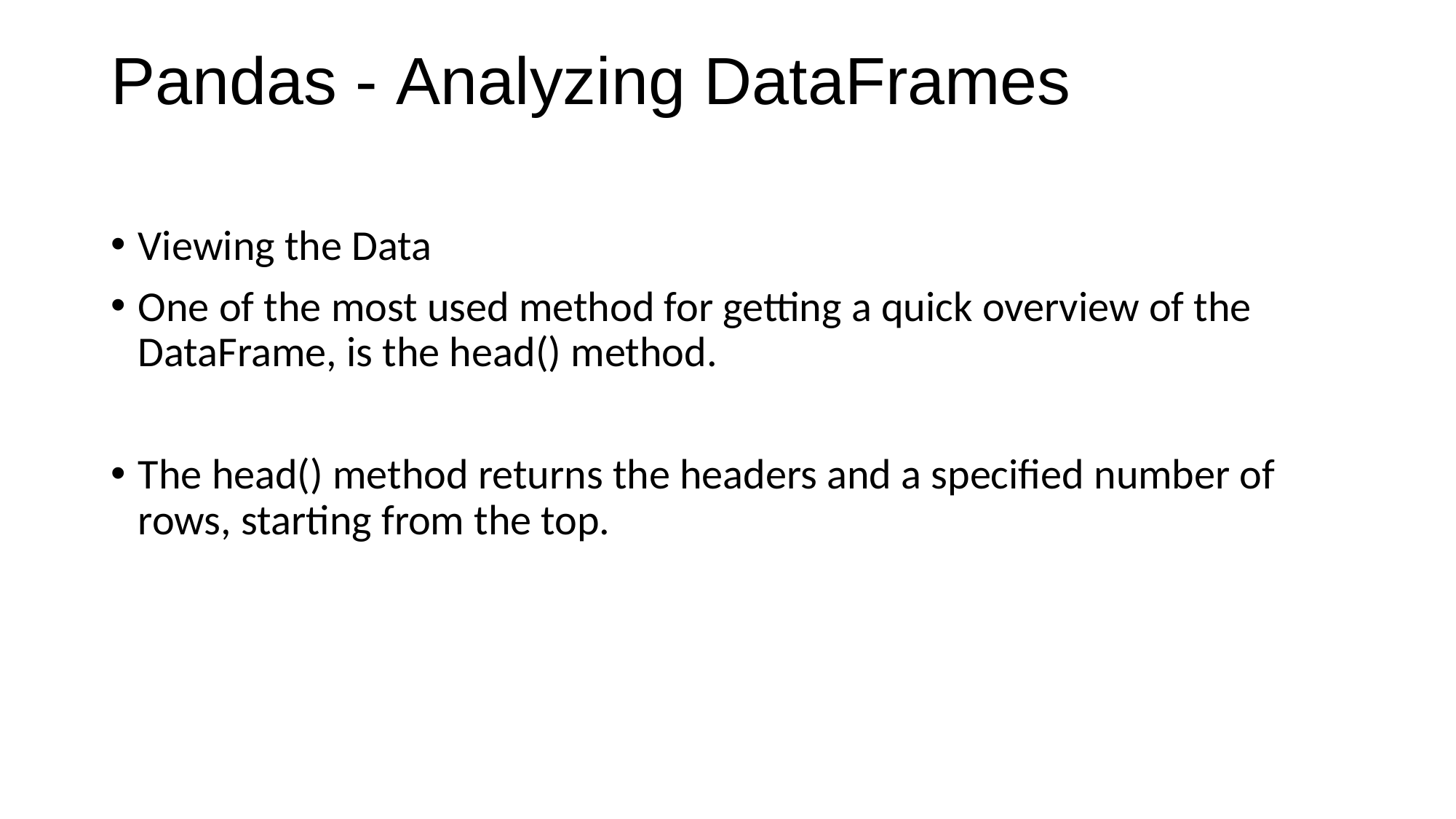

# Pandas - Analyzing DataFrames
Viewing the Data
One of the most used method for getting a quick overview of the DataFrame, is the head() method.

The head() method returns the headers and a specified number of rows, starting from the top.